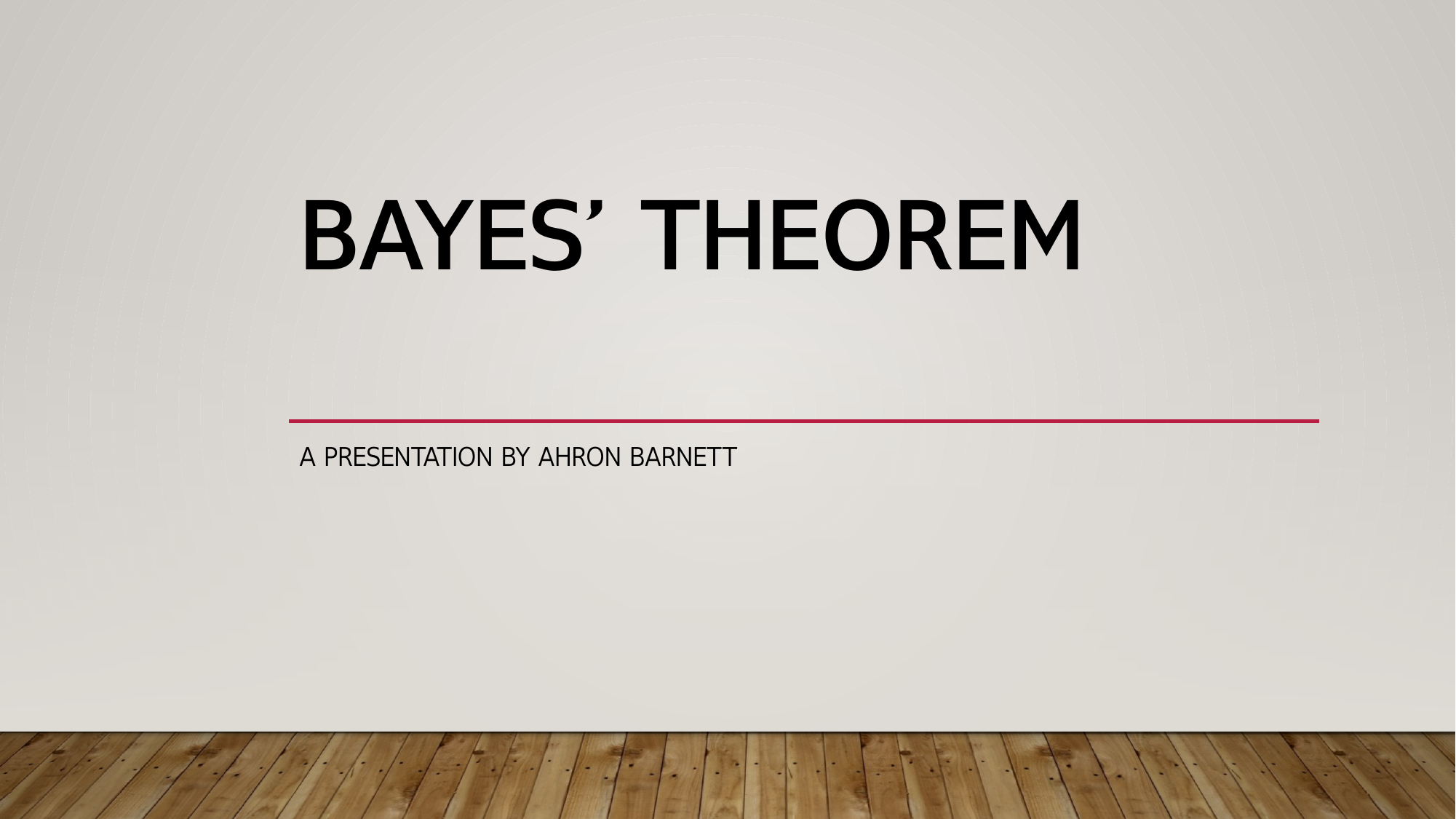

# Bayes’ Theorem

A presentation By Ahron Barnett